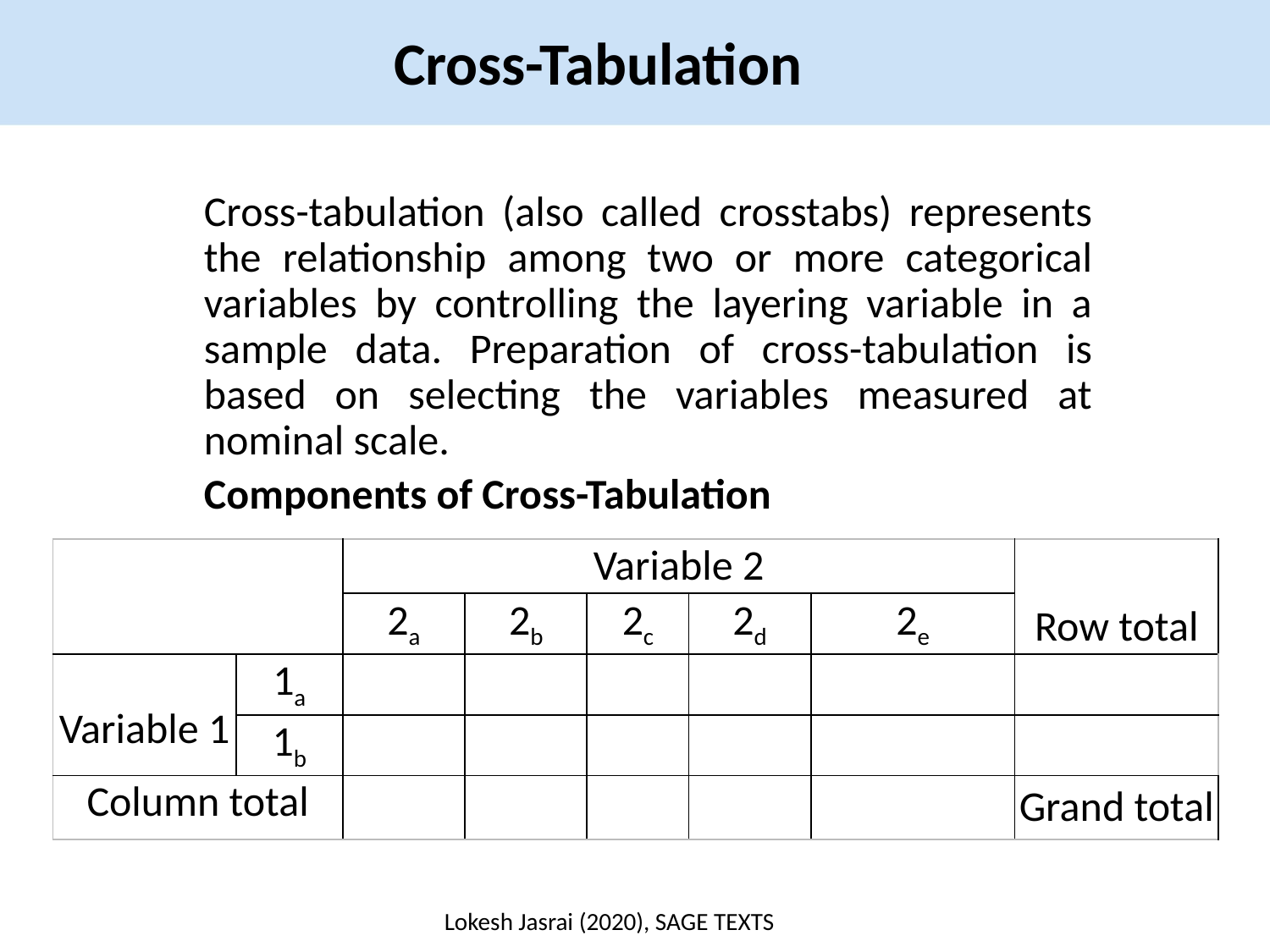

Cross-Tabulation
Cross-tabulation (also called crosstabs) represents the relationship among two or more categorical variables by controlling the layering variable in a sample data. Preparation of cross-tabulation is based on selecting the variables measured at nominal scale.
Components of Cross-Tabulation

|  |  | Variable 2 |  |  |  |  | Row total |
| --- | --- | --- | --- | --- | --- | --- | --- |
|  |  | 2a | 2b | 2c | 2d | 2e |  |
| Variable 1 | 1a |  |  |  |  |  |  |
|  | 1b |  |  |  |  |  |  |
| Column total |  |  |  |  |  |  | Grand total |
Lokesh Jasrai (2020), SAGE TEXTS